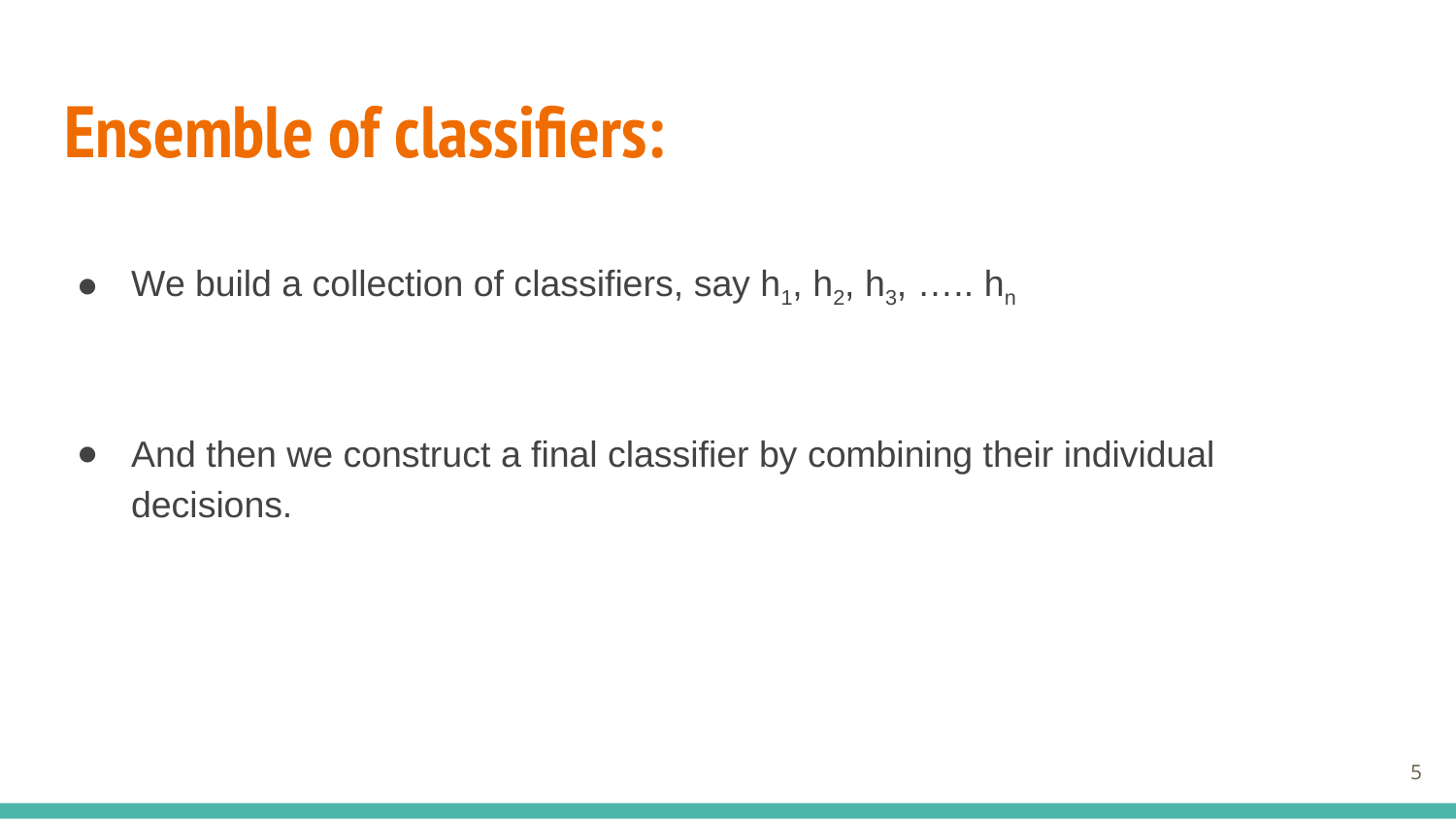

# Ensemble of classifiers:
We build a collection of classifiers, say h1, h2, h3, ….. hn

And then we construct a final classifier by combining their individual decisions.
5